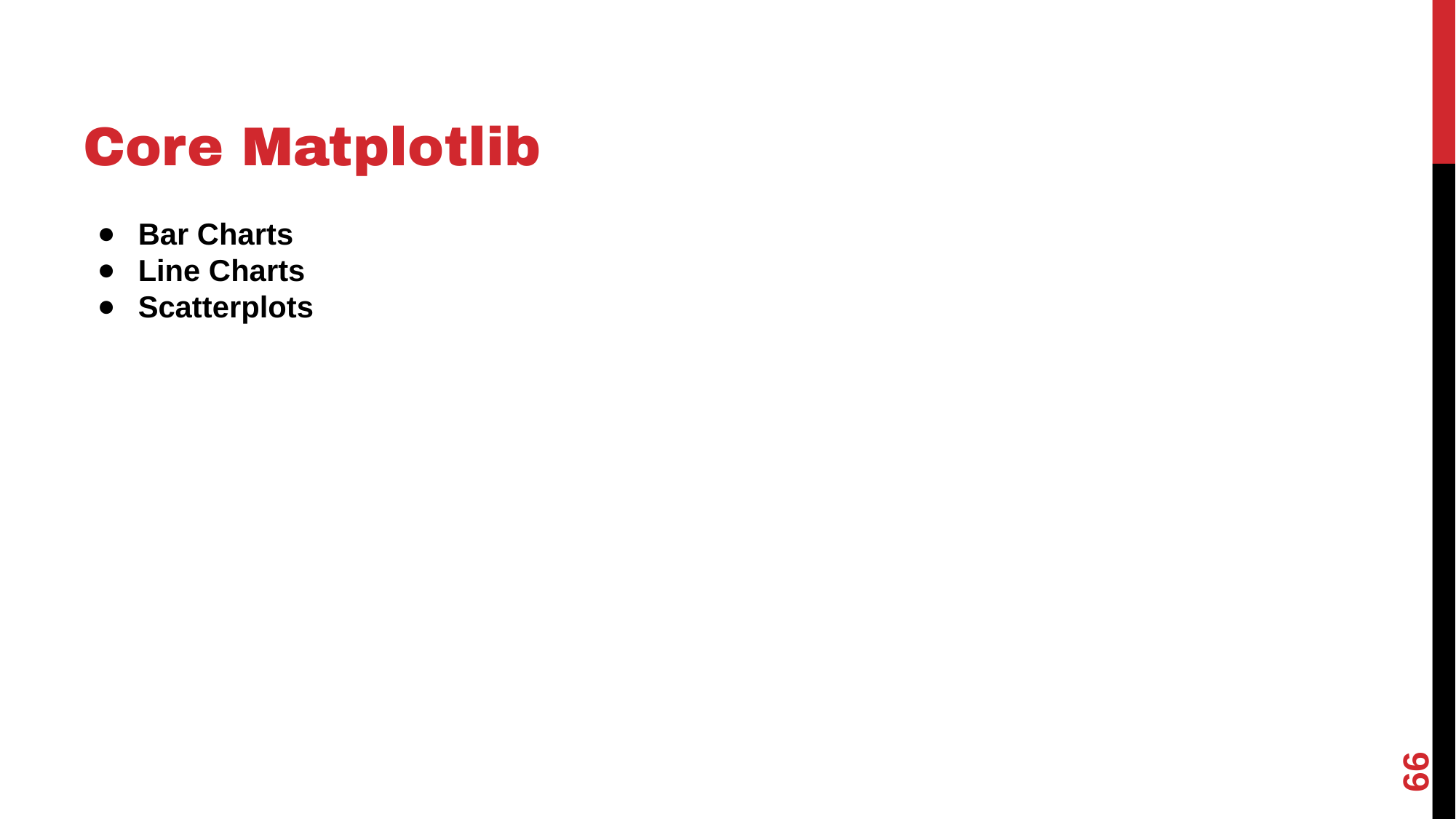

# Core Matplotlib
Bar Charts
Line Charts
Scatterplots

66